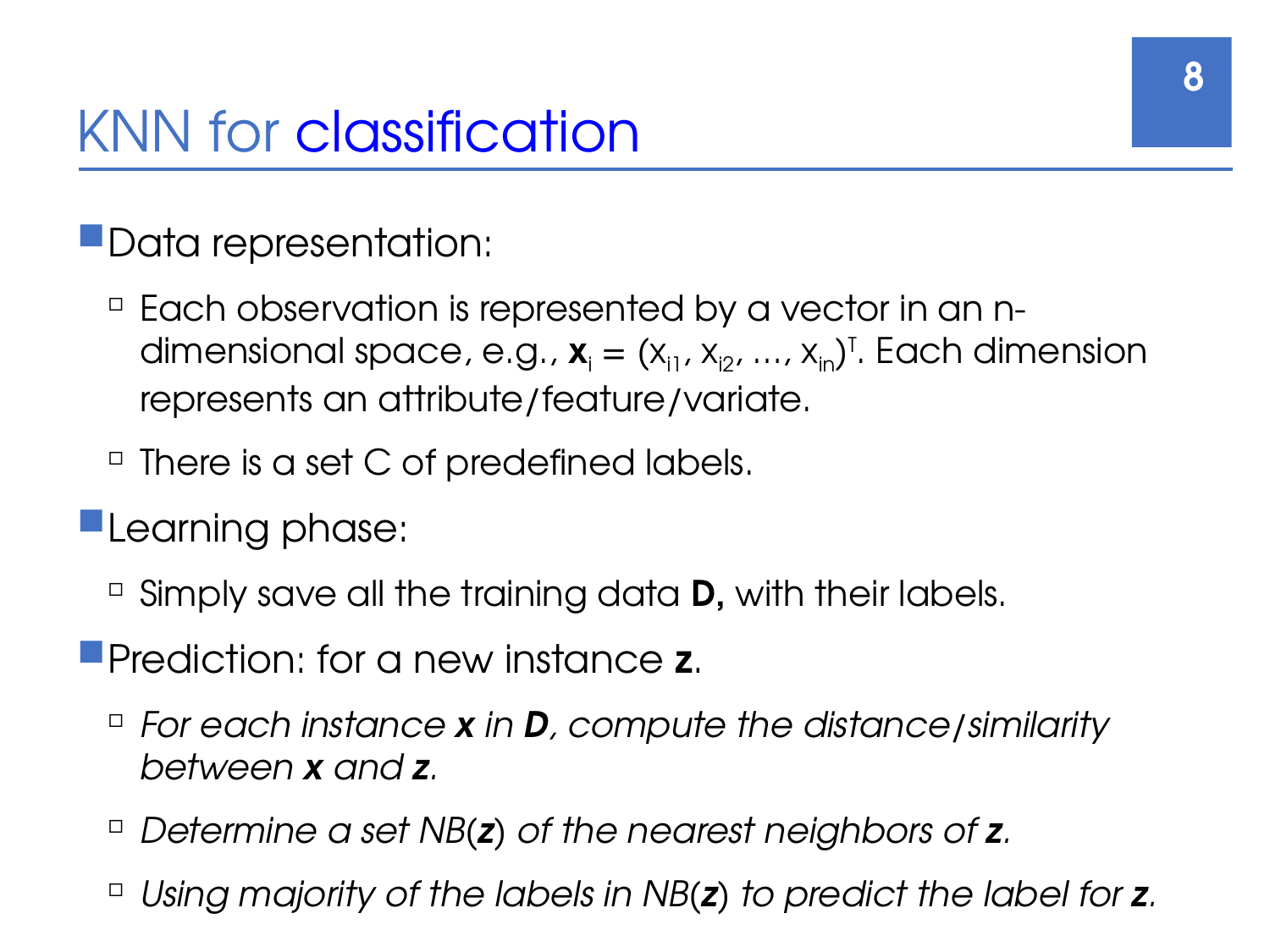

8
# KNN for classification

Data representation:
Each observation is represented by a vector in an n-dimensional space, e.g., xi = (xi1, xi2, …, xin)T. Each dimension represents an attribute/feature/variate.
There is a set C of predefined labels.
Learning phase:
Simply save all the training data D, with their labels.
Prediction: for a new instance z.
For each instance x in D, compute the distance/similarity between x and z.
Determine a set NB(z) of the nearest neighbors of z.
Using majority of the labels in NB(z) to predict the label for z.